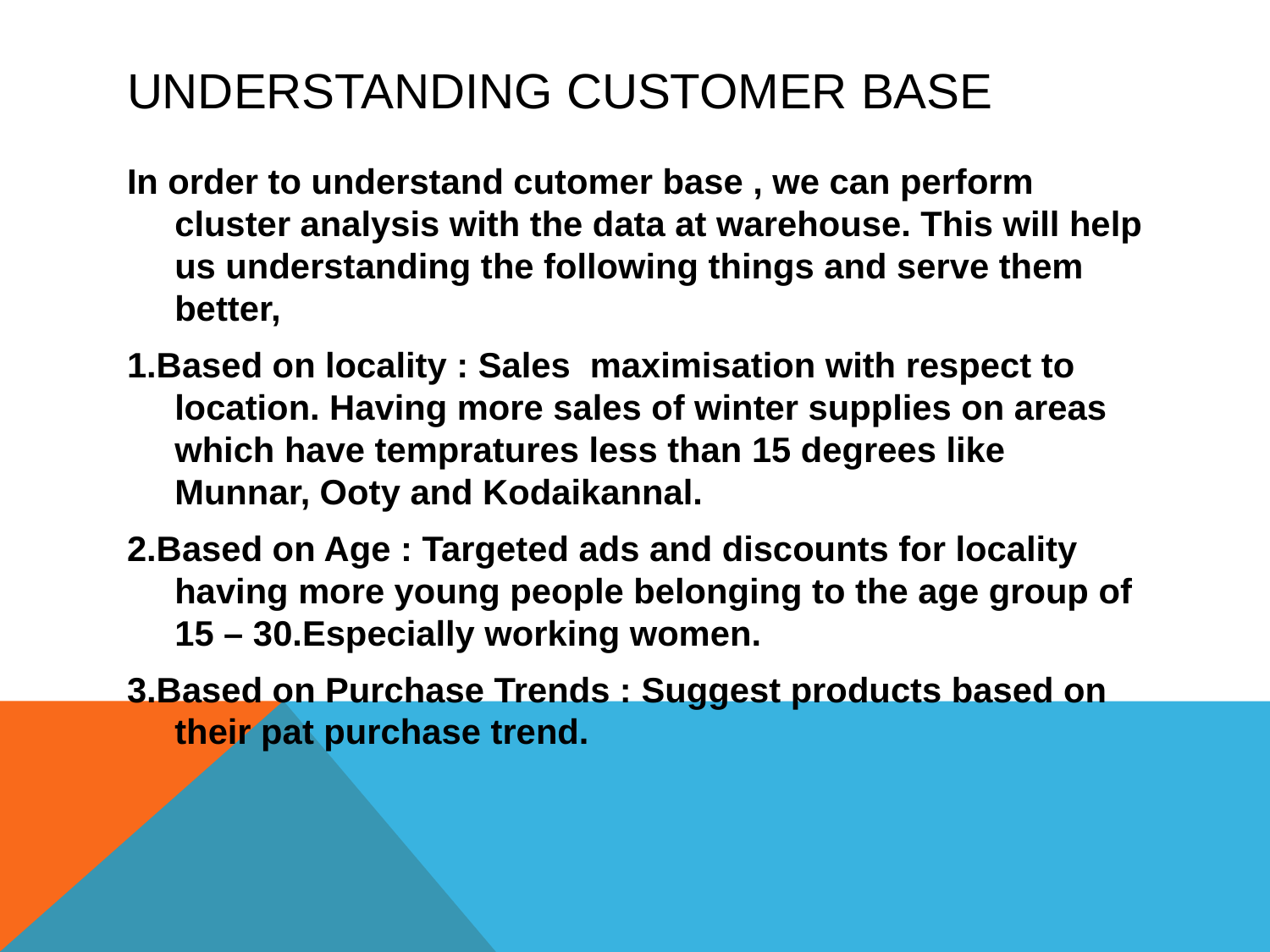

# Understanding customer base
In order to understand cutomer base , we can perform cluster analysis with the data at warehouse. This will help us understanding the following things and serve them better,
1.Based on locality : Sales  maximisation with respect to location. Having more sales of winter supplies on areas which have tempratures less than 15 degrees like Munnar, Ooty and Kodaikannal.
2.Based on Age : Targeted ads and discounts for locality having more young people belonging to the age group of 15 – 30.Especially working women.
3.Based on Purchase Trends : Suggest products based on their pat purchase trend.